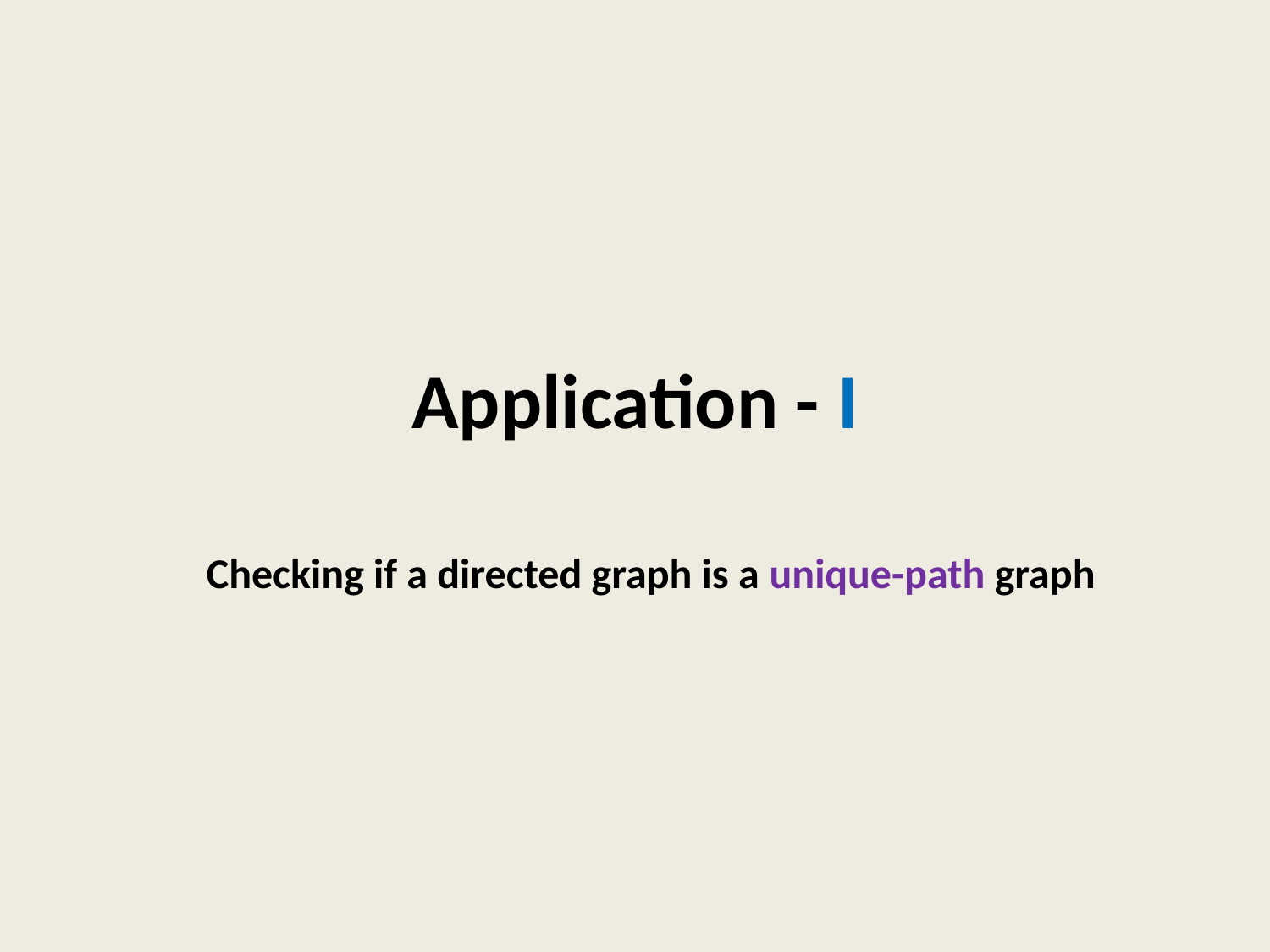

# Application - I
Checking if a directed graph is a unique-path graph